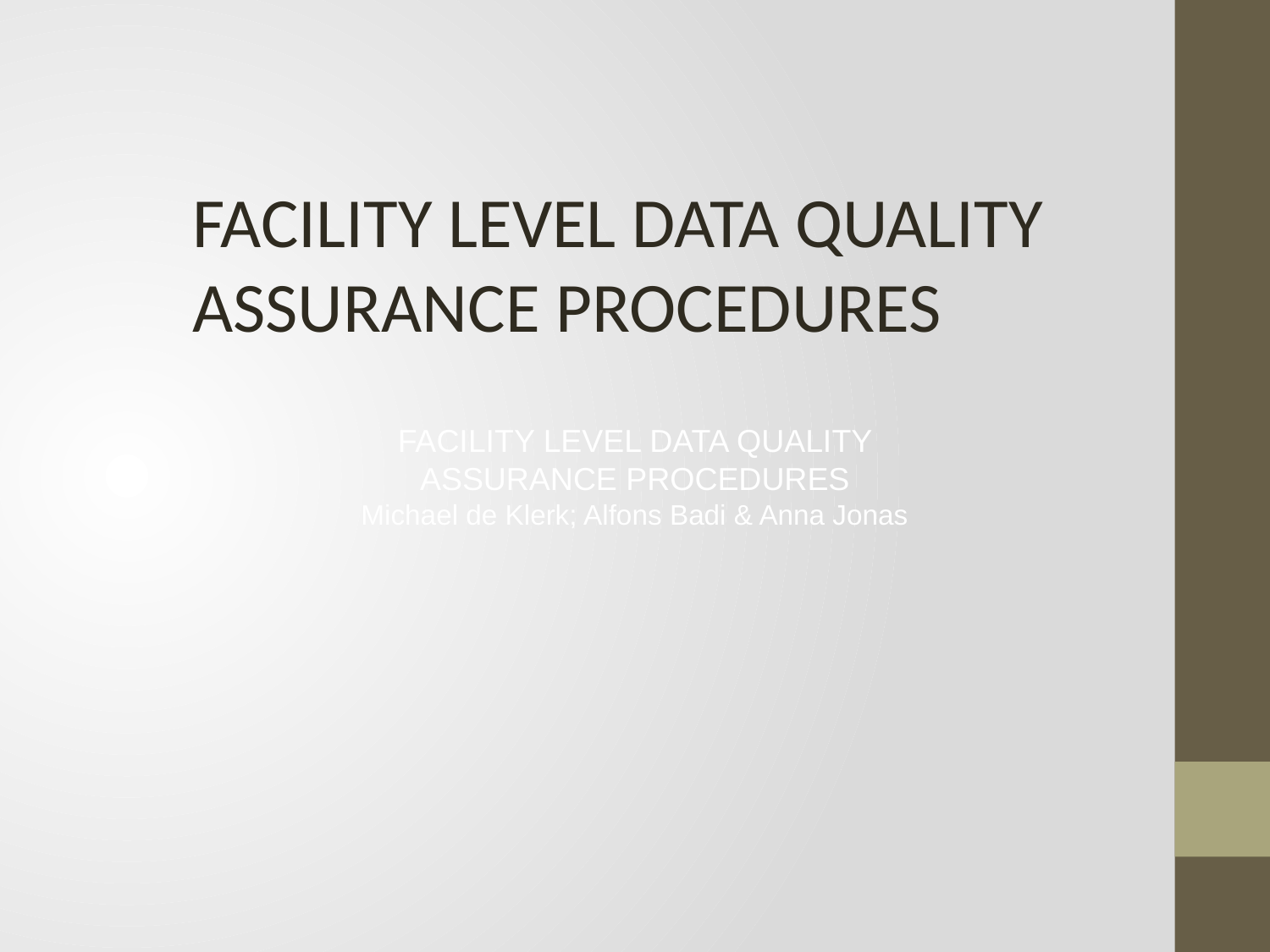

FACILITY LEVEL DATA QUALITY ASSURANCE PROCEDURES

FACILITY LEVEL DATA QUALITY ASSURANCE PROCEDURES
Michael de Klerk; Alfons Badi & Anna Jonas